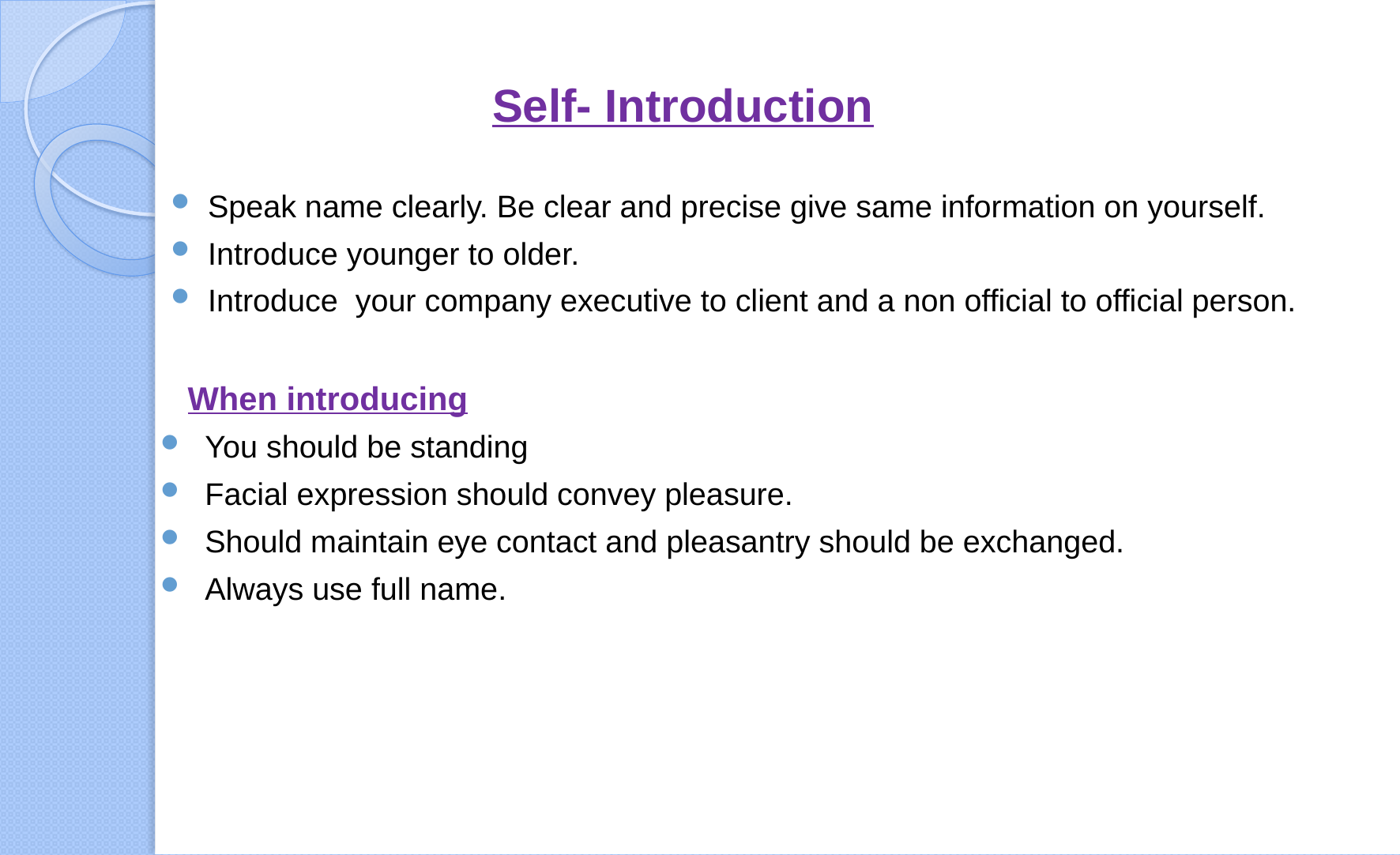

# Self- Introduction
Speak name clearly. Be clear and precise give same information on yourself.
Introduce younger to older.
Introduce  your company executive to client and a non official to official person.

   When introducing
You should be standing
Facial expression should convey pleasure.
Should maintain eye contact and pleasantry should be exchanged.
Always use full name.